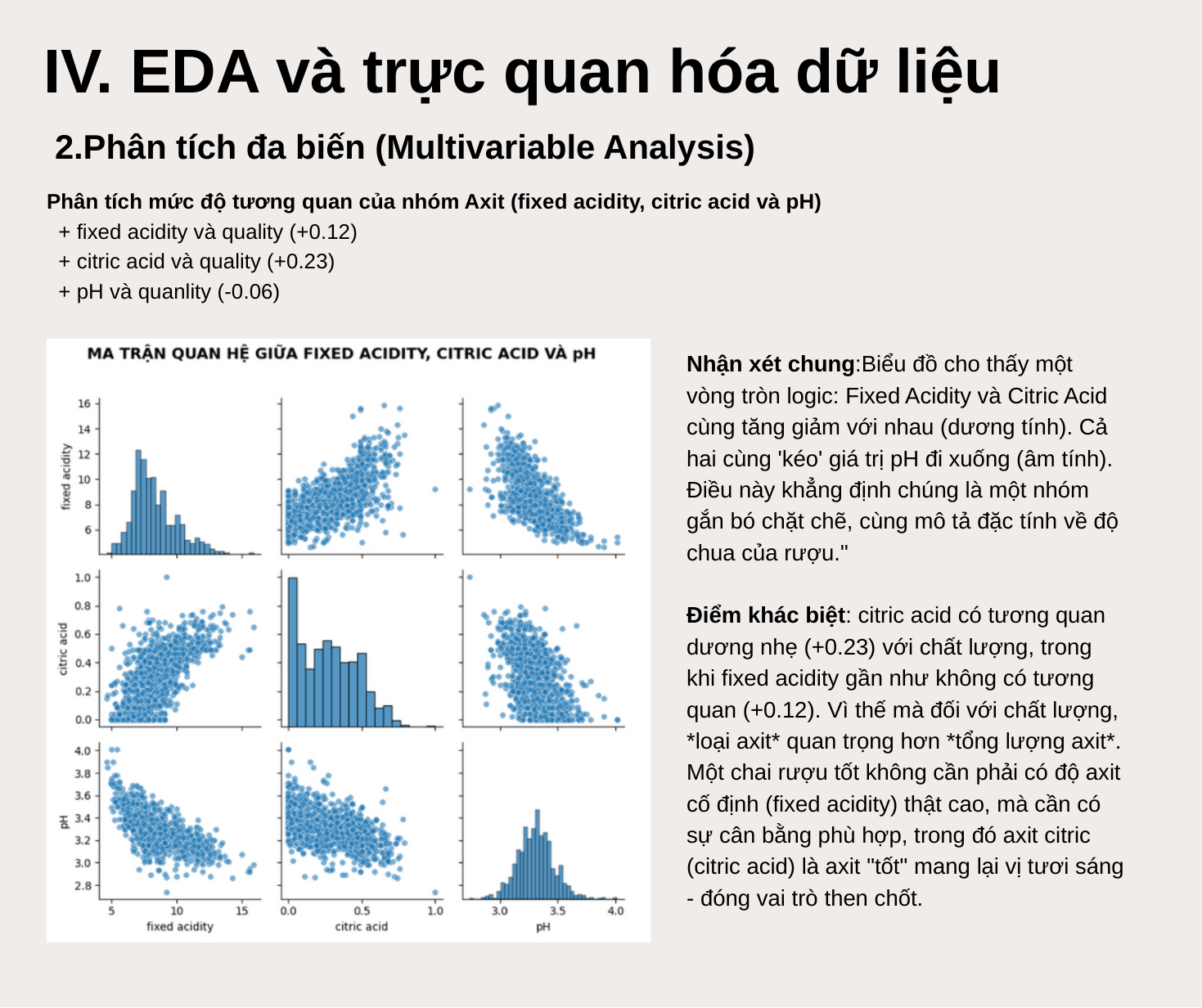

IV. EDA và trực quan hóa dữ liệu

2.Phân tích đa biến (Multivariable Analysis)

Phân tích mức độ tương quan của nhóm Axit (fixed acidity, citric acid và pH)
  + fixed acidity và quality (+0.12)
  + citric acid và quality (+0.23)
  + pH và quanlity (-0.06)

Nhận xét chung:Biểu đồ cho thấy một vòng tròn logic: Fixed Acidity và Citric Acid cùng tăng giảm với nhau (dương tính). Cả hai cùng 'kéo' giá trị pH đi xuống (âm tính). Điều này khẳng định chúng là một nhóm gắn bó chặt chẽ, cùng mô tả đặc tính về độ chua của rượu."

Điểm khác biệt: citric acid có tương quan dương nhẹ (+0.23) với chất lượng, trong khi fixed acidity gần như không có tương quan (+0.12). Vì thế mà đối với chất lượng, *loại axit* quan trọng hơn *tổng lượng axit*. Một chai rượu tốt không cần phải có độ axit cố định (fixed acidity) thật cao, mà cần có sự cân bằng phù hợp, trong đó axit citric (citric acid) là axit "tốt" mang lại vị tươi sáng - đóng vai trò then chốt.